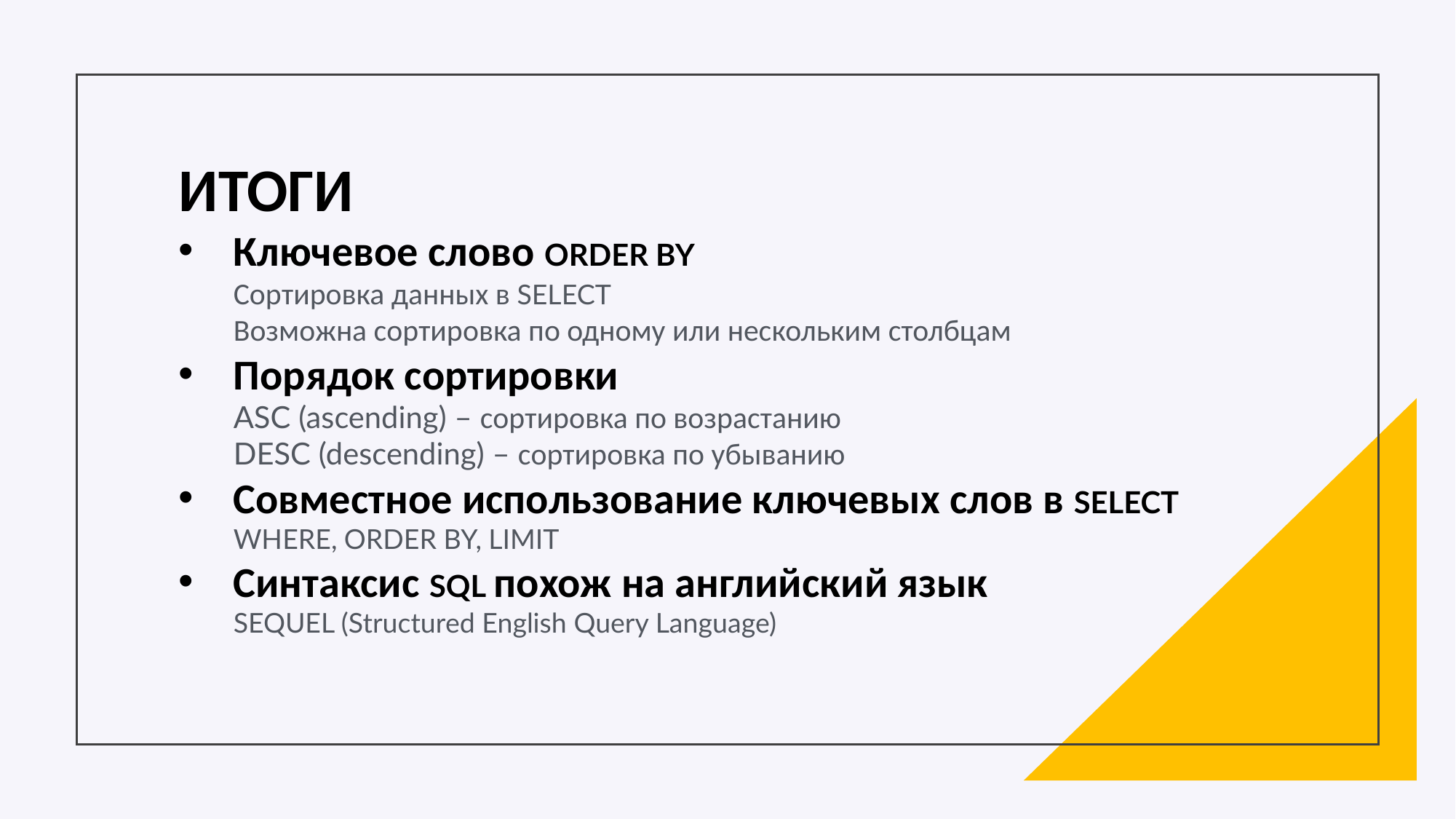

ИТОГИ
Ключевое слово ORDER BY
Сортировка данных в SELECT
Возможна сортировка по одному или нескольким столбцам
Порядок сортировки
ASC (ascending) – сортировка по возрастанию
DESC (descending) – сортировка по убыванию
Совместное использование ключевых слов в SELECT
WHERE, ORDER BY, LIMIT
Синтаксис SQL похож на английский язык
SEQUEL (Structured English Query Language)